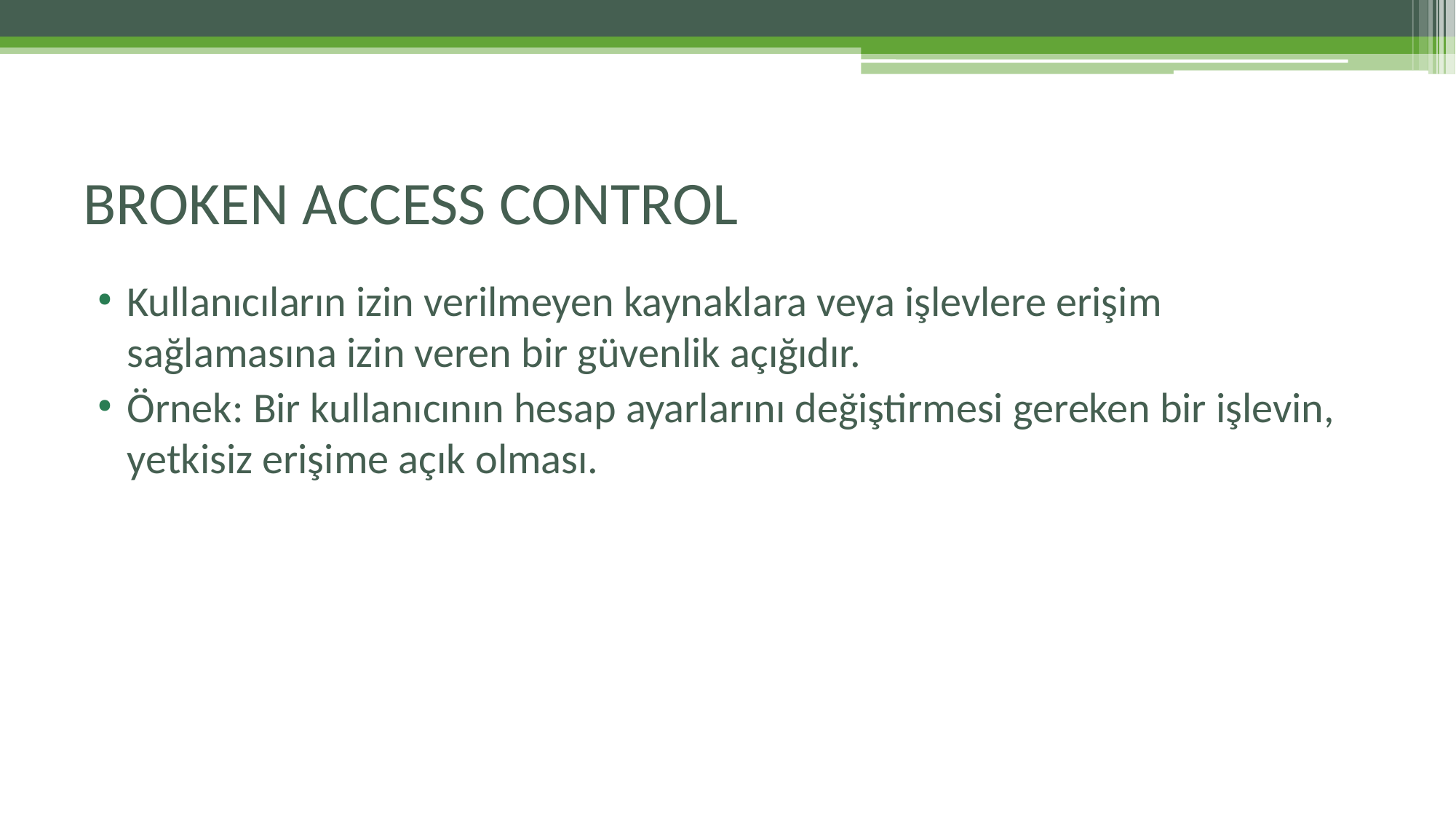

# BROKEN ACCESS CONTROL
Kullanıcıların izin verilmeyen kaynaklara veya işlevlere erişim sağlamasına izin veren bir güvenlik açığıdır.
Örnek: Bir kullanıcının hesap ayarlarını değiştirmesi gereken bir işlevin, yetkisiz erişime açık olması.